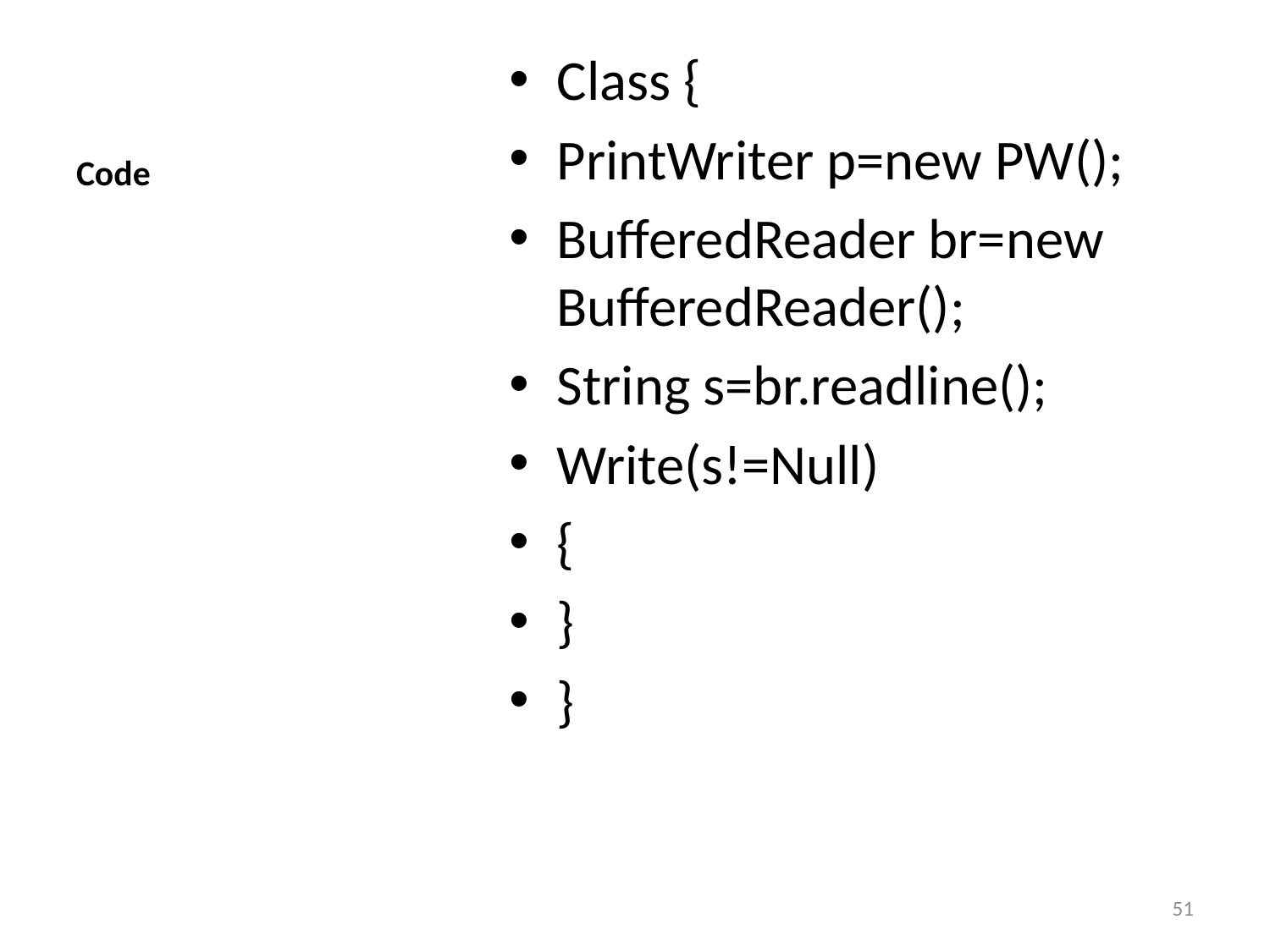

# Code
Class {
PrintWriter p=new PW();
BufferedReader br=new BufferedReader();
String s=br.readline();
Write(s!=Null)
{
}
}

51